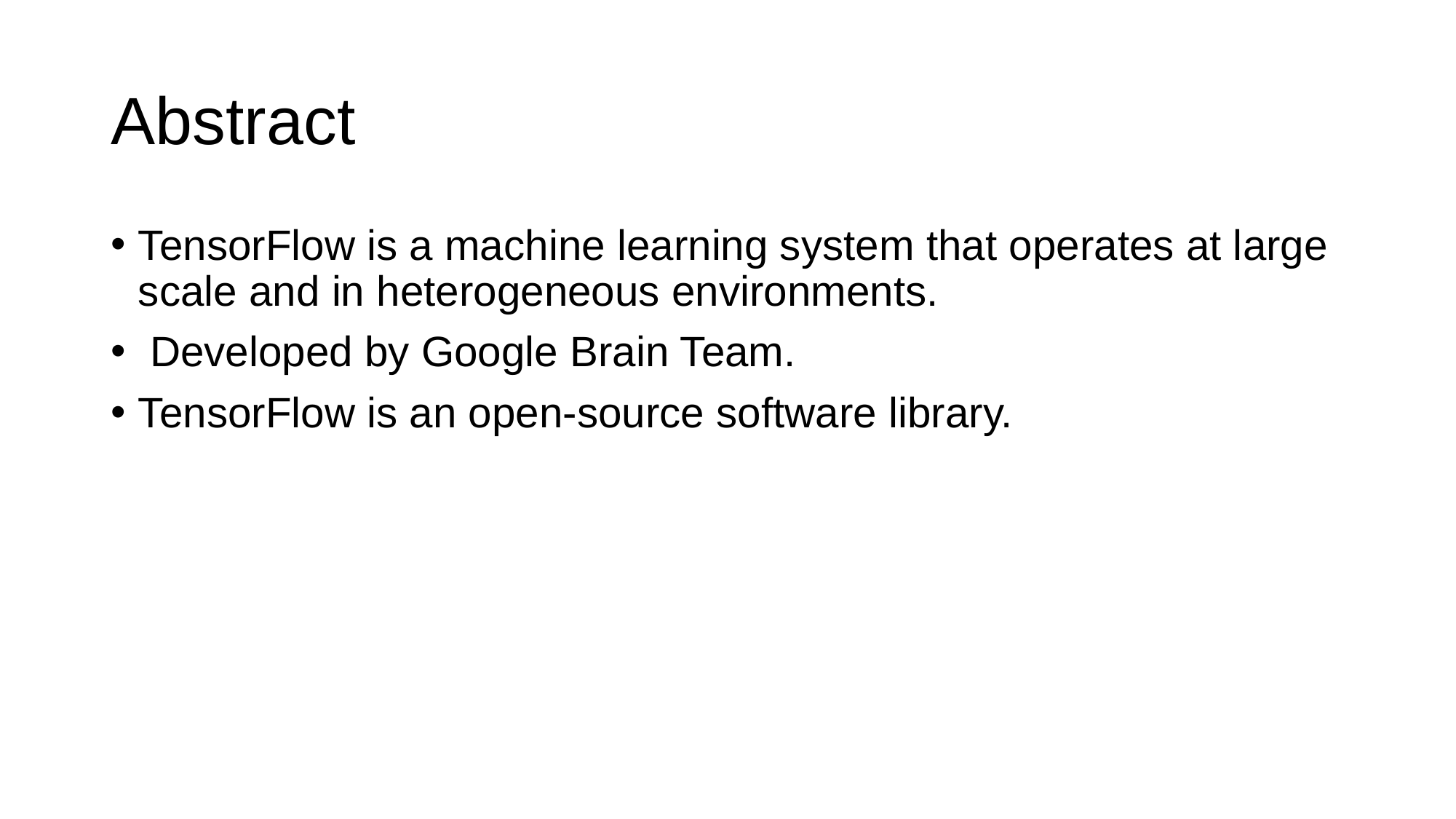

# Abstract
TensorFlow is a machine learning system that operates at large scale and in heterogeneous environments.
 Developed by Google Brain Team.
TensorFlow is an open-source software library.